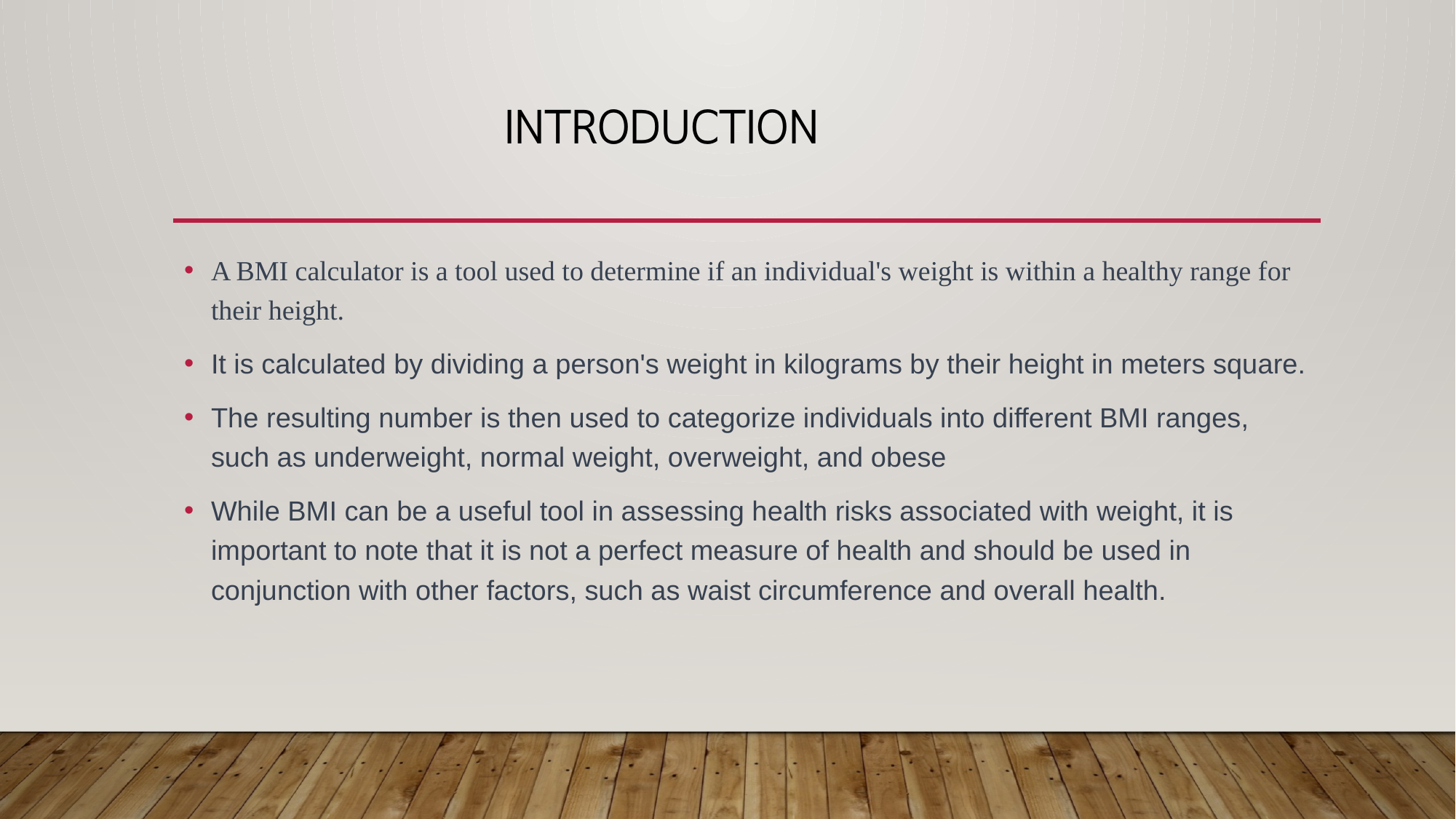

# introduction
A BMI calculator is a tool used to determine if an individual's weight is within a healthy range for their height.
It is calculated by dividing a person's weight in kilograms by their height in meters square.
The resulting number is then used to categorize individuals into different BMI ranges, such as underweight, normal weight, overweight, and obese
While BMI can be a useful tool in assessing health risks associated with weight, it is important to note that it is not a perfect measure of health and should be used in conjunction with other factors, such as waist circumference and overall health.